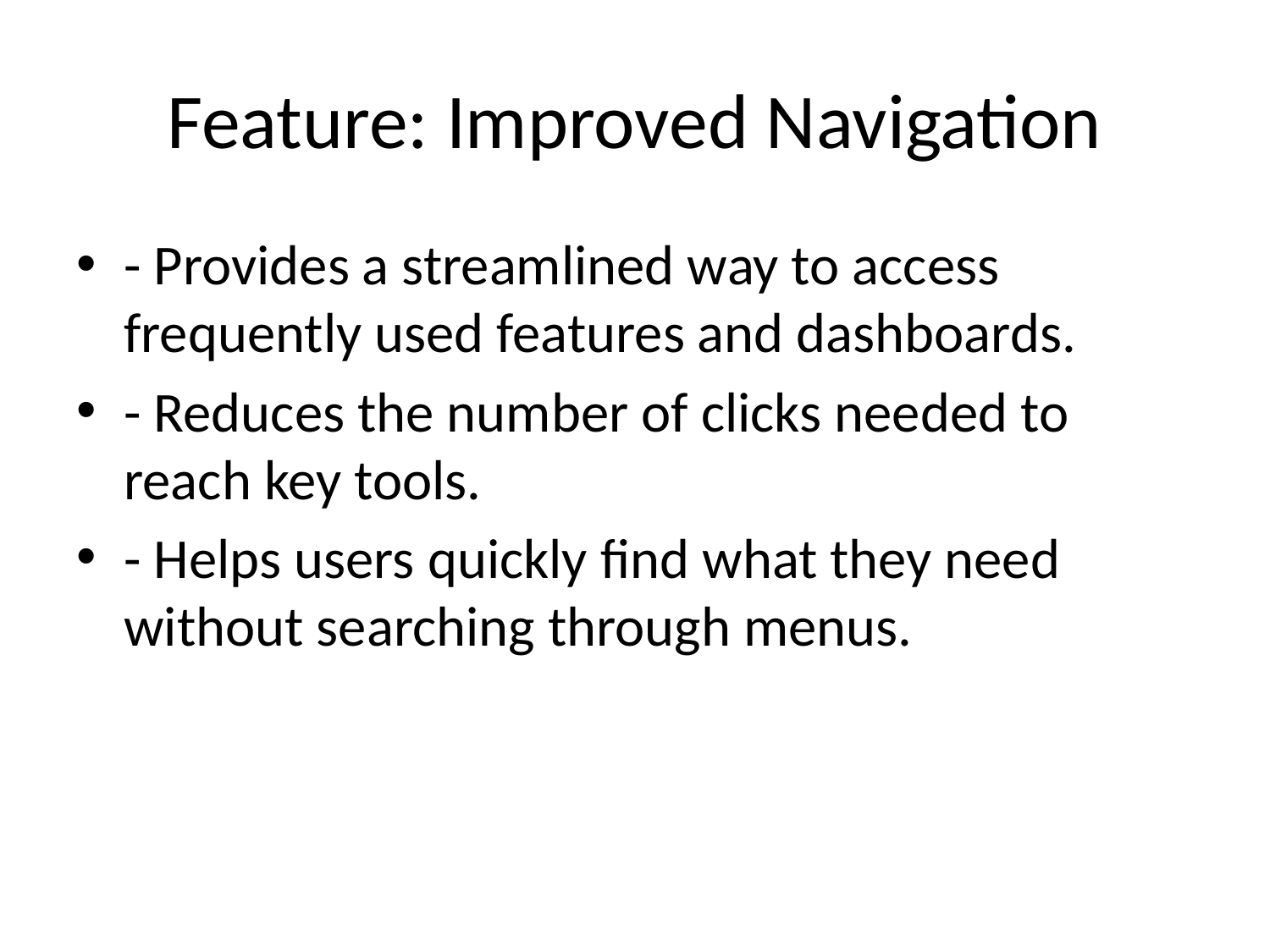

# Feature: Improved Navigation
- Provides a streamlined way to access frequently used features and dashboards.
- Reduces the number of clicks needed to reach key tools.
- Helps users quickly find what they need without searching through menus.